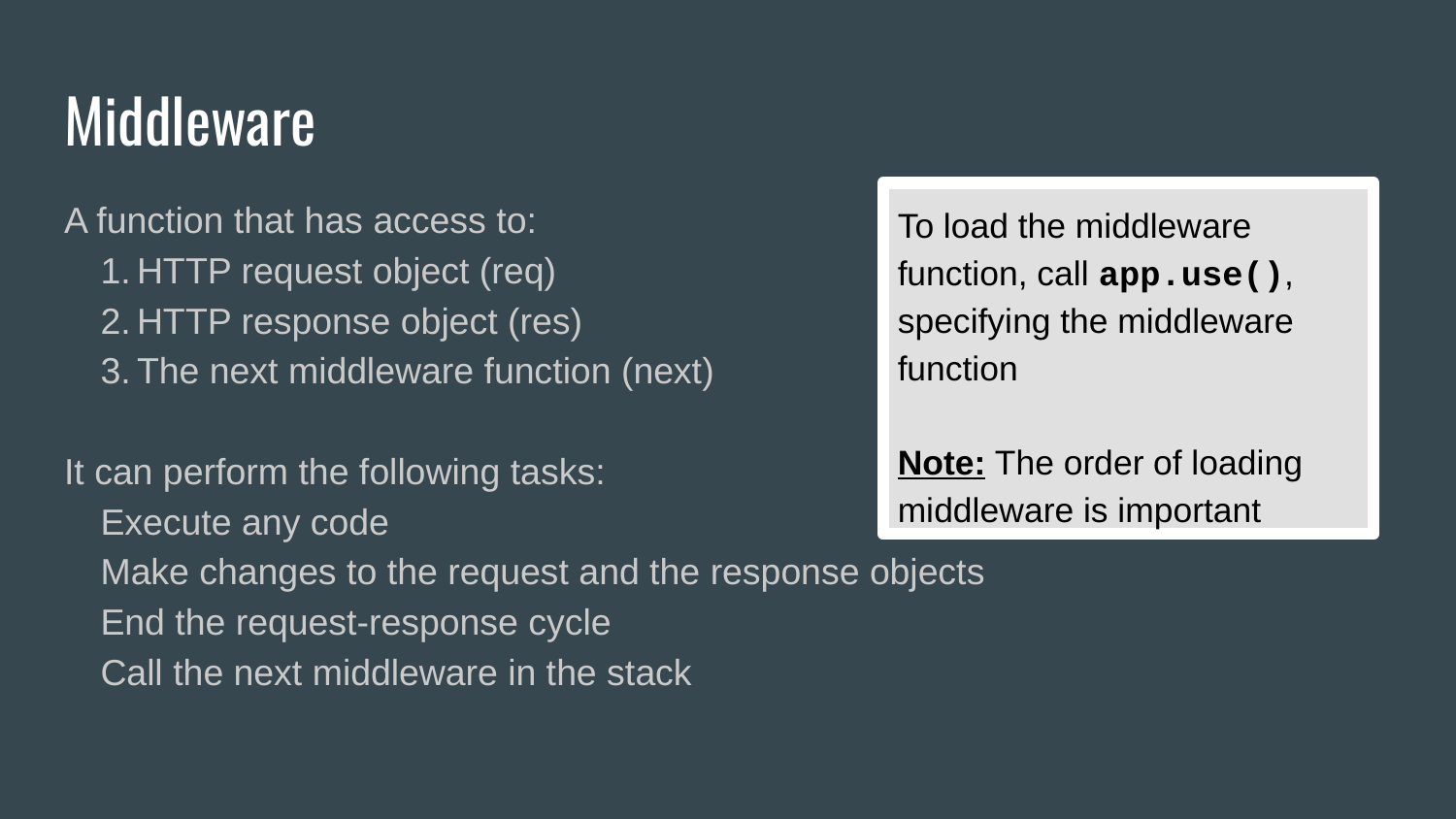

# Middleware
A function that has access to:
HTTP request object (req)
HTTP response object (res)
The next middleware function (next)

It can perform the following tasks:
Execute any code
Make changes to the request and the response objects
End the request-response cycle
Call the next middleware in the stack

To load the middleware function, call app.use(), specifying the middleware function

Note: The order of loading middleware is important